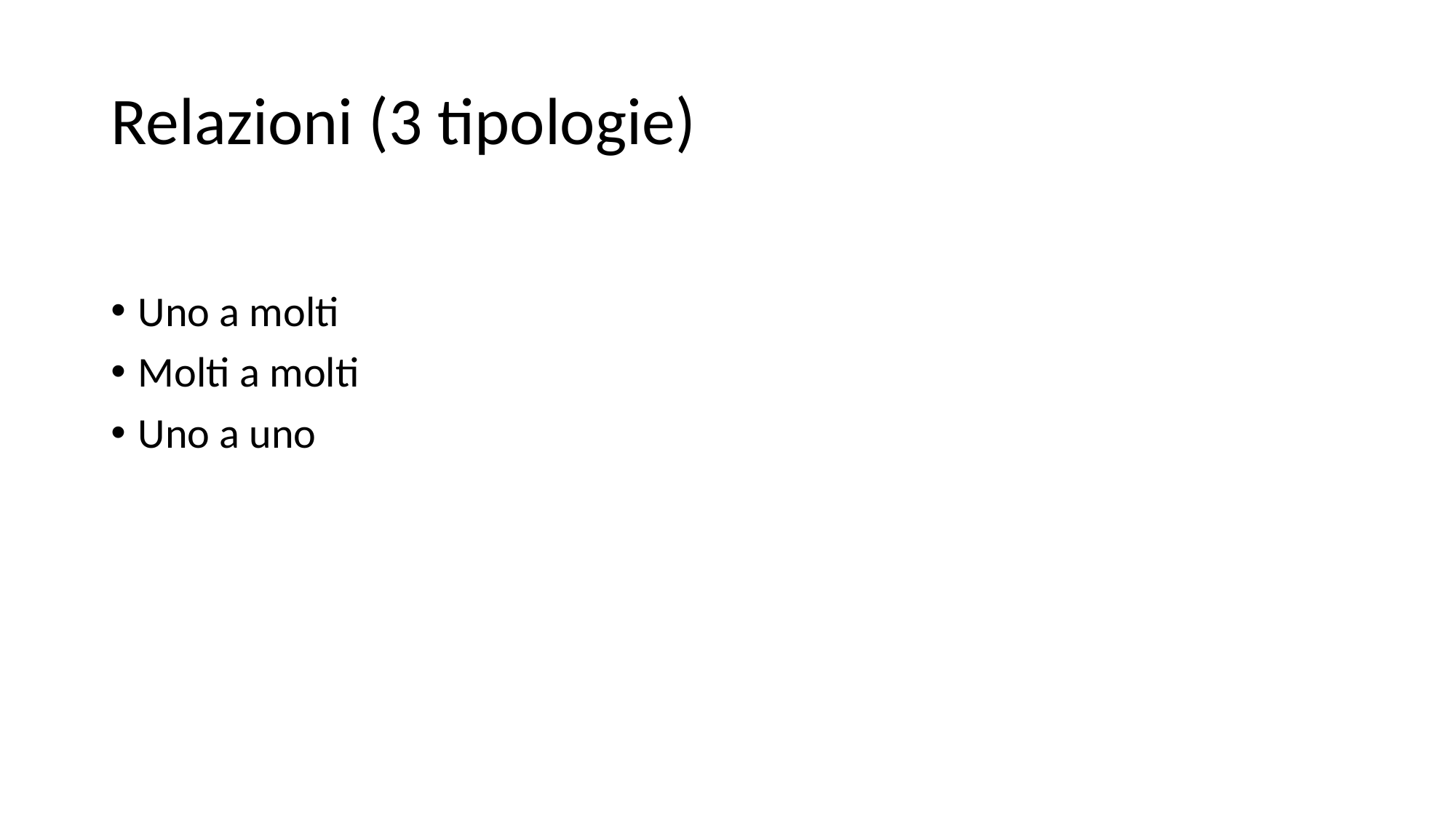

# Relazioni (3 tipologie)

Uno a molti
Molti a molti
Uno a uno